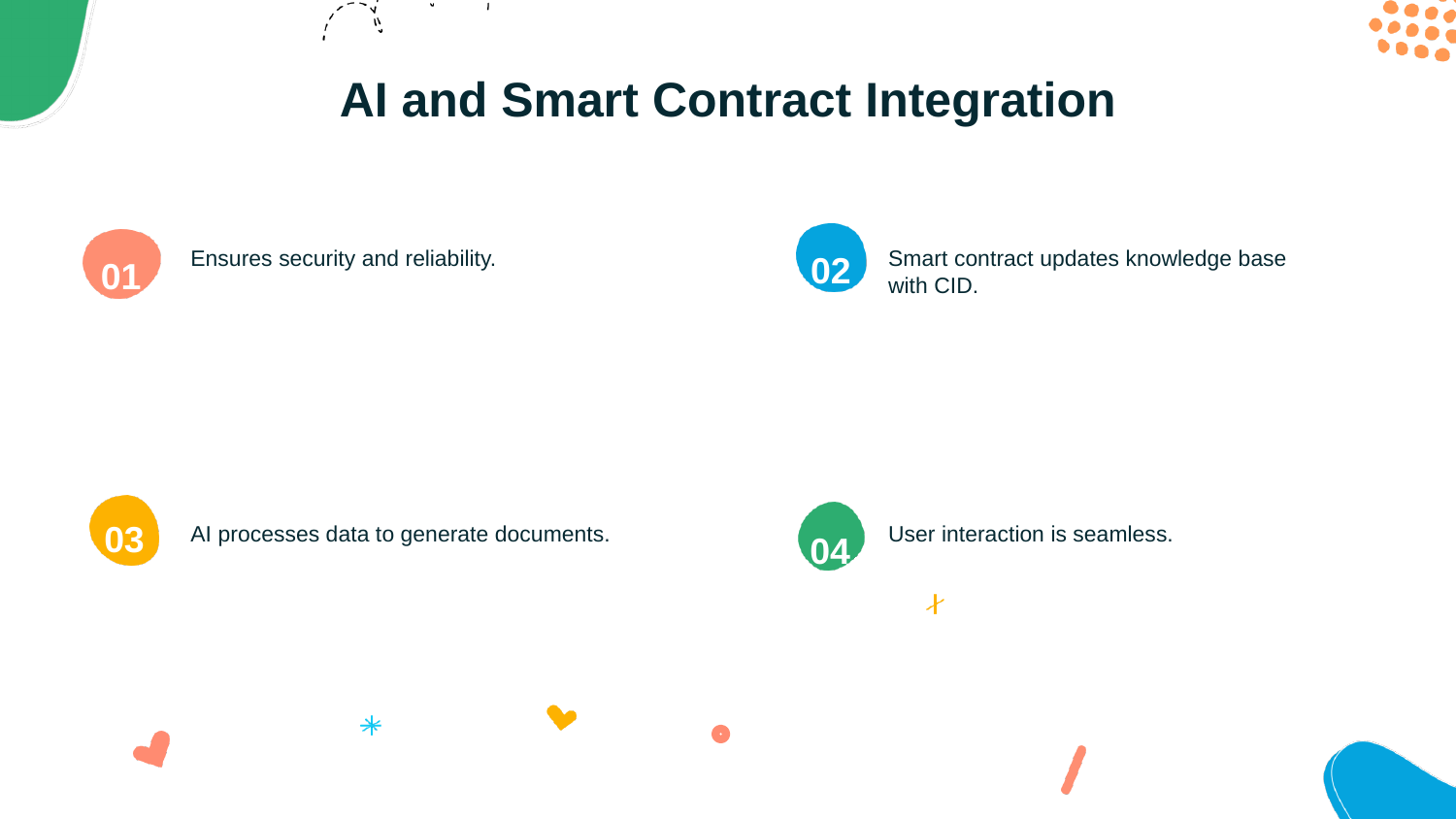

# AI and Smart Contract Integration
Ensures security and reliability.
Smart contract updates knowledge base with CID.
AI processes data to generate documents.
User interaction is seamless.